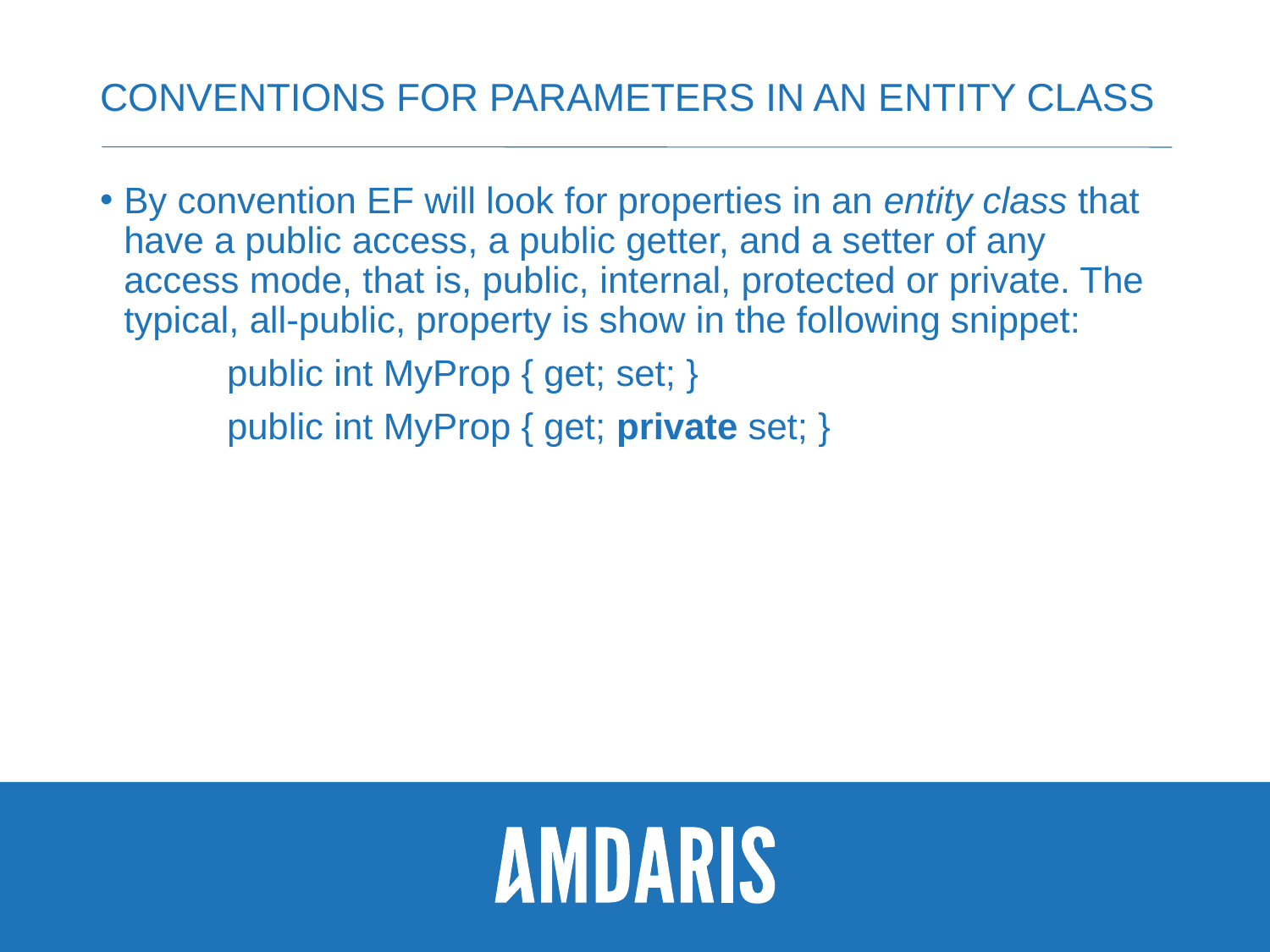

# Conventions for parameters in an entity class
By convention EF will look for properties in an entity class that have a public access, a public getter, and a setter of any access mode, that is, public, internal, protected or private. The typical, all-public, property is show in the following snippet:
	public int MyProp { get; set; }
	public int MyProp { get; private set; }